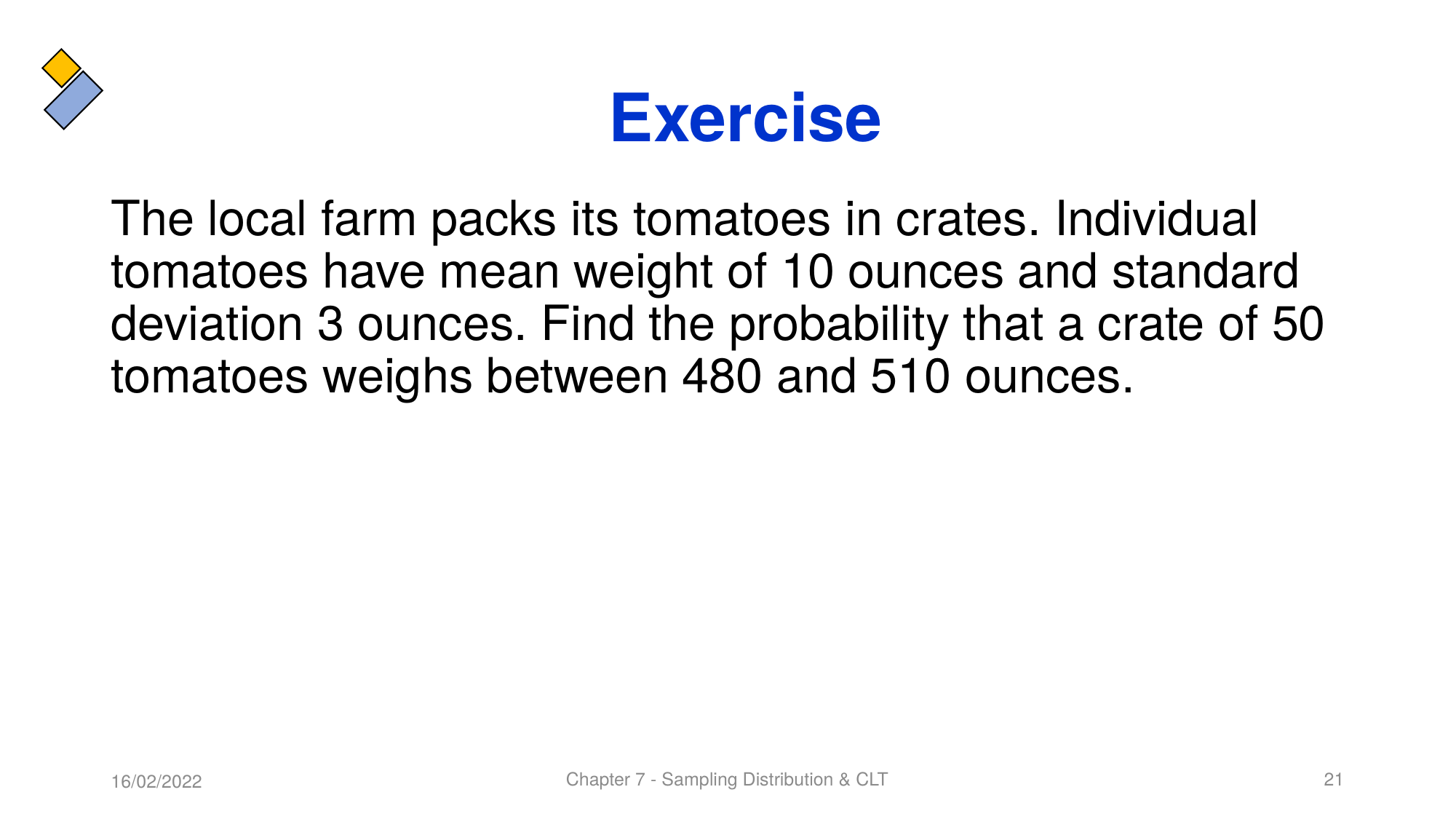

Exercise
The local farm packs its tomatoes in crates. Individual tomatoes have mean weight of 10 ounces and standard deviation 3 ounces. Find the probability that a crate of 50 tomatoes weighs between 480 and 510 ounces.
16/02/2022
Chapter 7 - Sampling Distribution & CLT
21